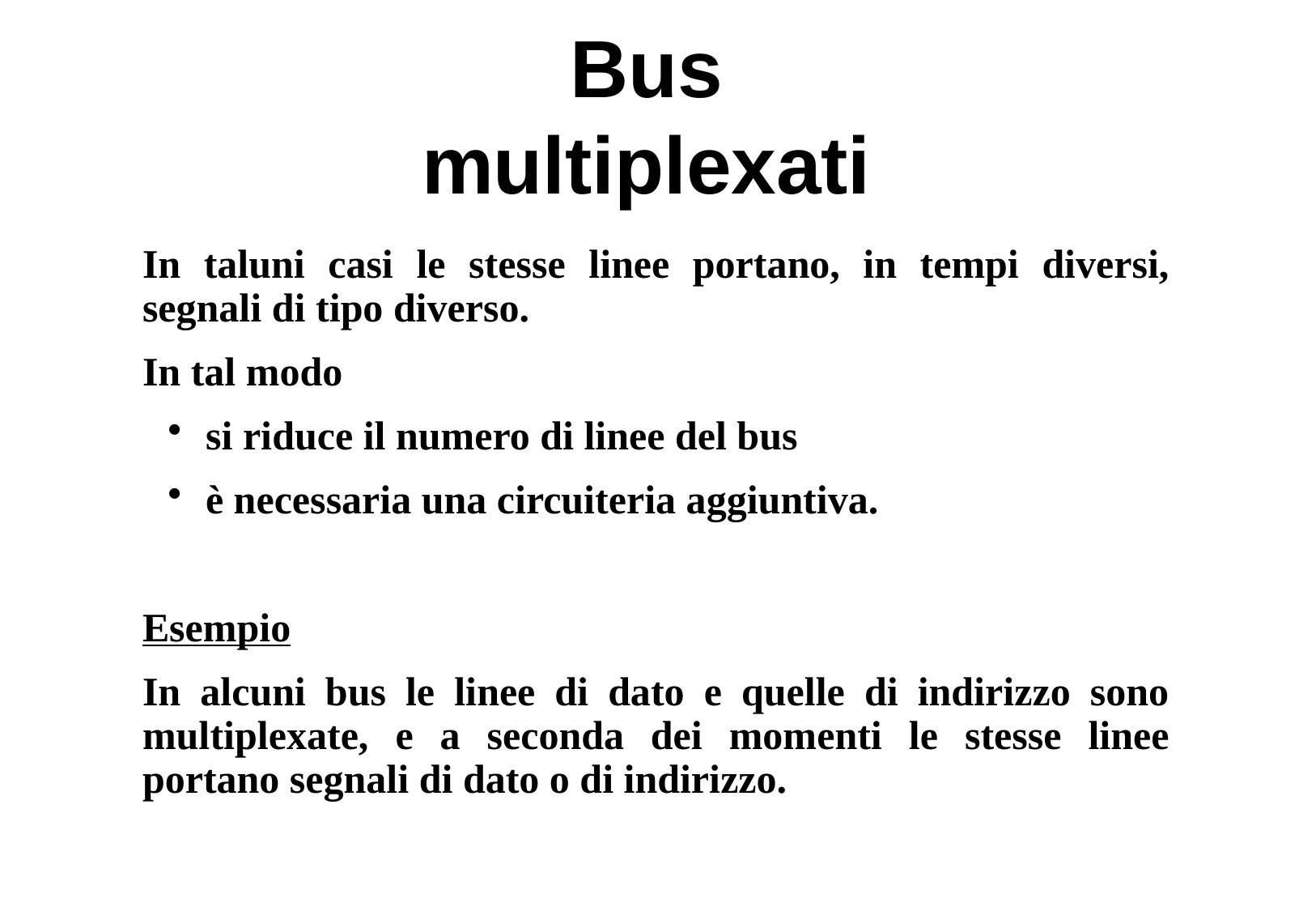

# Bus multiplexati
In taluni casi le stesse linee portano, in tempi diversi, segnali di tipo diverso.
In tal modo
si riduce il numero di linee del bus
è necessaria una circuiteria aggiuntiva.

Esempio
In alcuni bus le linee di dato e quelle di indirizzo sono multiplexate, e a seconda dei momenti le stesse linee portano segnali di dato o di indirizzo.